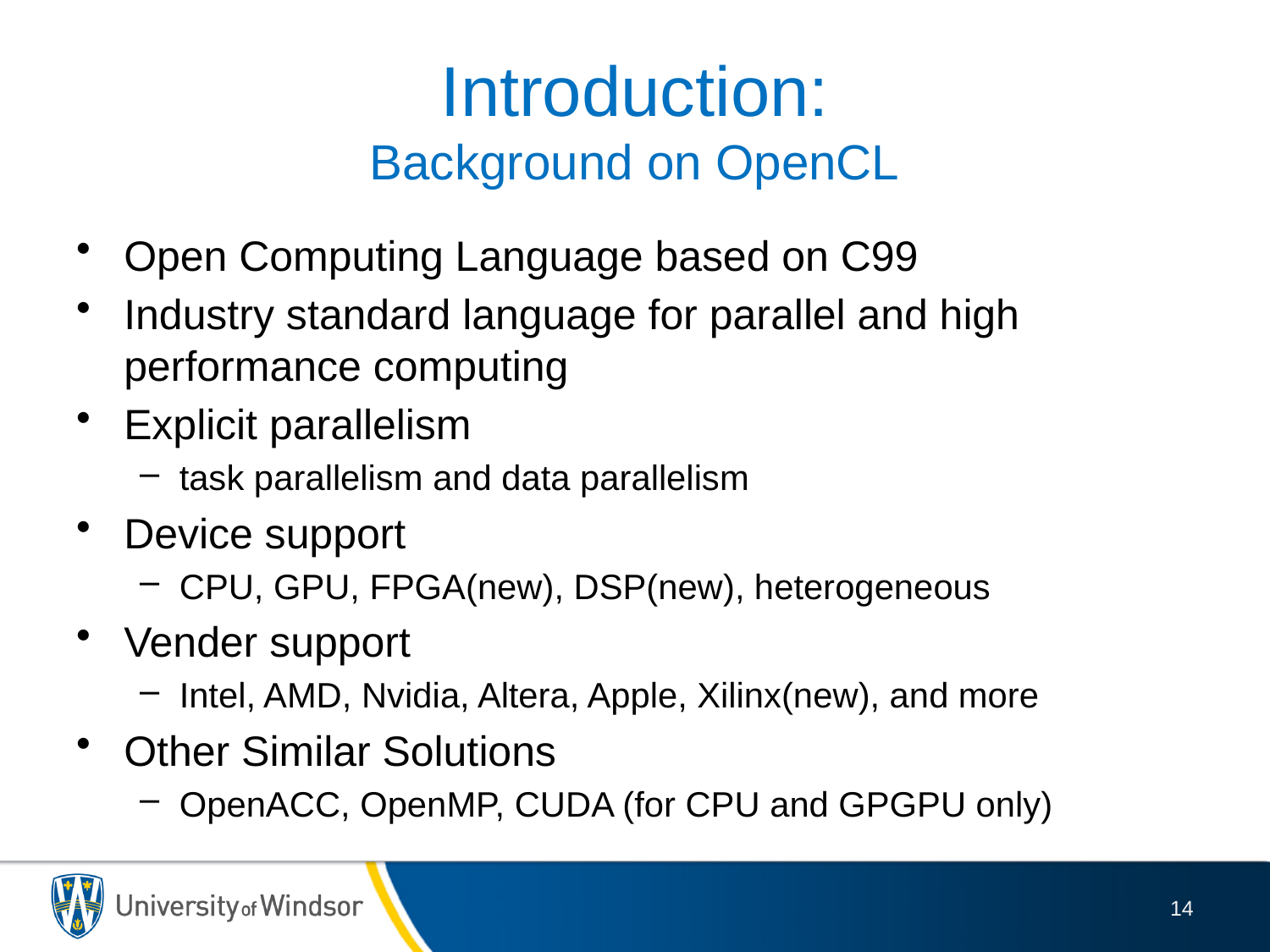

# Introduction: Background on OpenCL
Open Computing Language based on C99
Industry standard language for parallel and high performance computing
Explicit parallelism
task parallelism and data parallelism
Device support
CPU, GPU, FPGA(new), DSP(new), heterogeneous
Vender support
Intel, AMD, Nvidia, Altera, Apple, Xilinx(new), and more
Other Similar Solutions
OpenACC, OpenMP, CUDA (for CPU and GPGPU only)
14